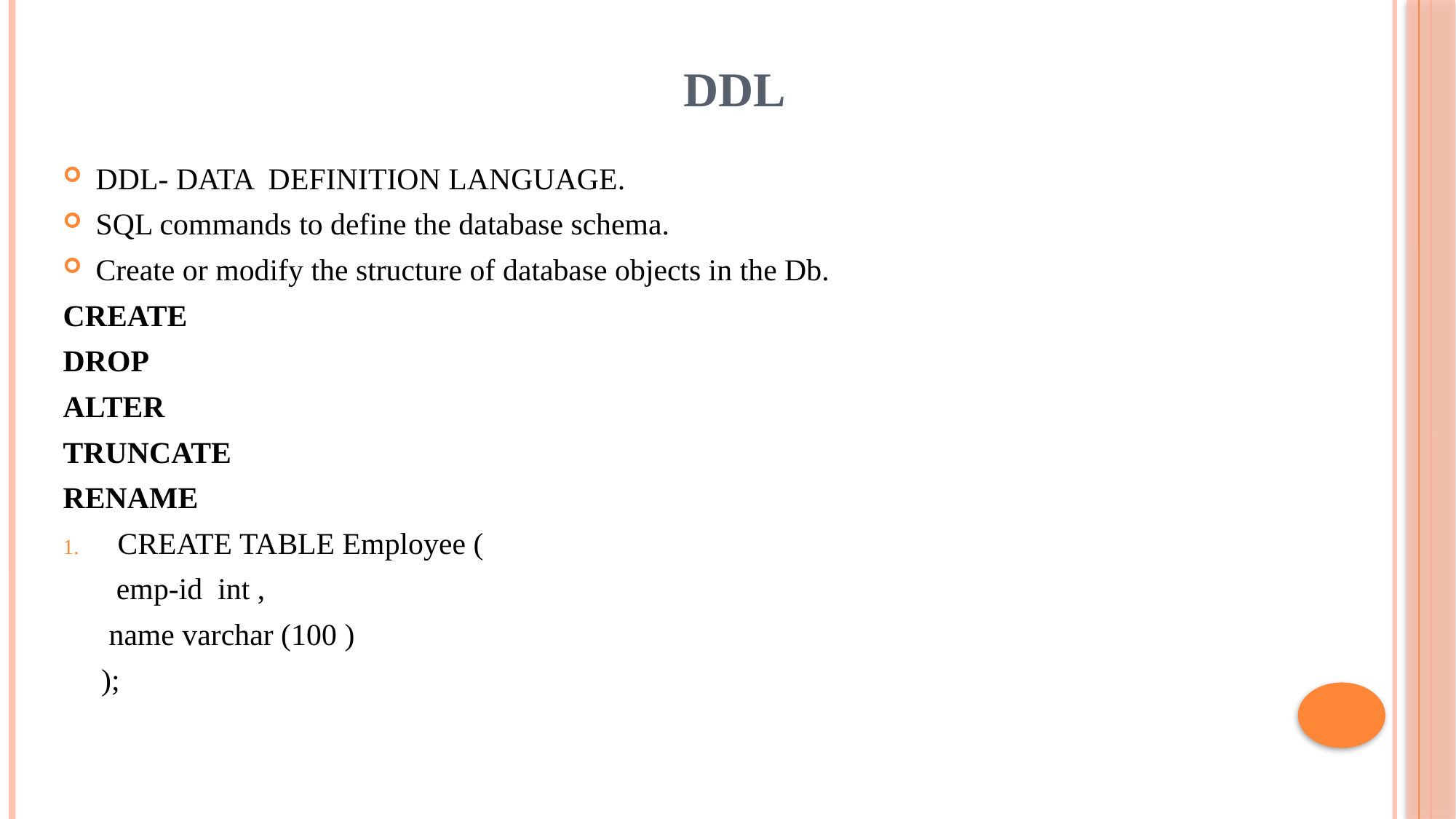

# DDL
DDL- DATA  DEFINITION LANGUAGE.
SQL commands to define the database schema.
Create or modify the structure of database objects in the Db.
CREATE
DROP
ALTER
TRUNCATE
RENAME
CREATE TABLE Employee (
       emp-id  int ,
      name varchar (100 )
     );